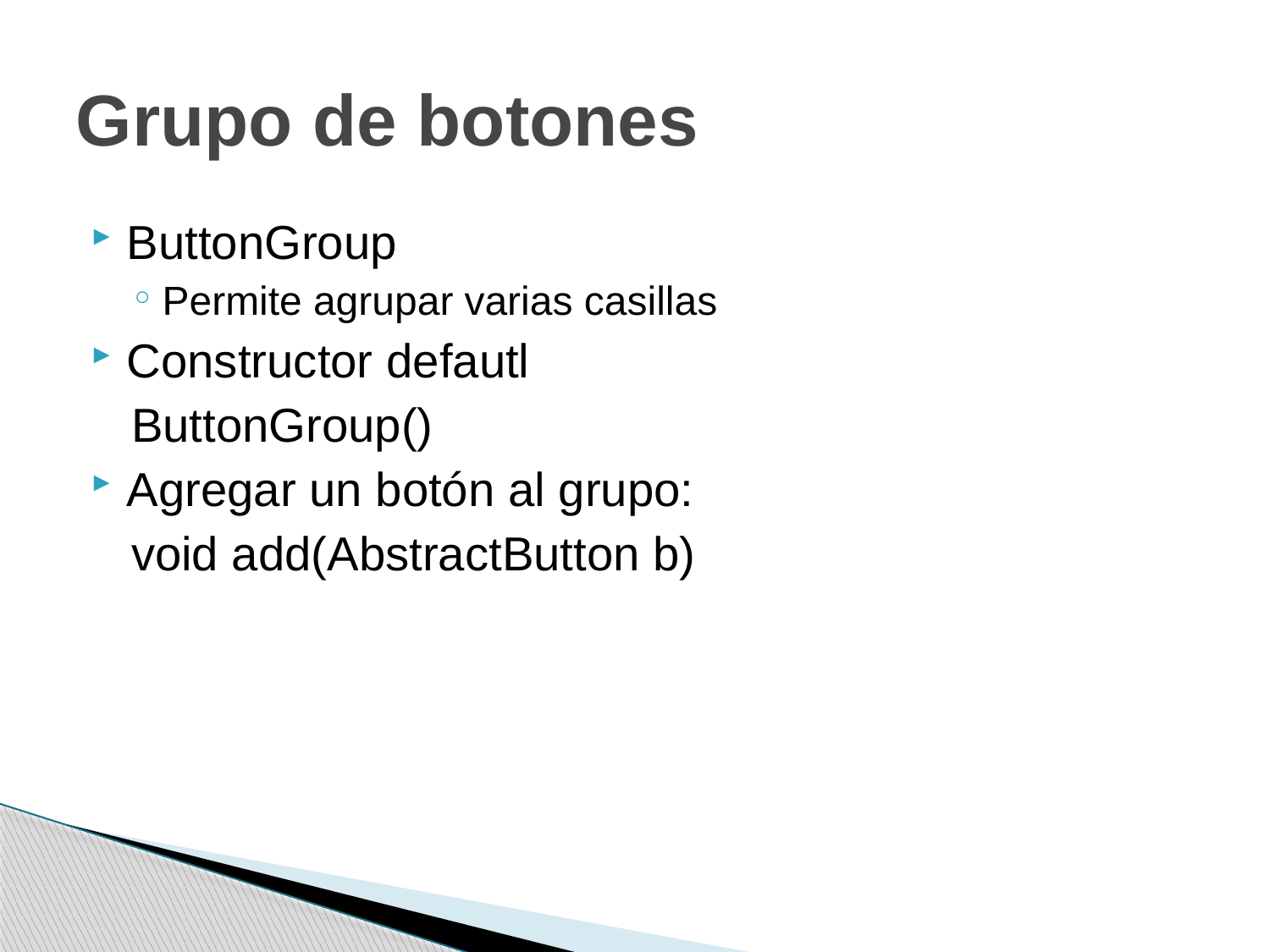

# Grupo de botones
ButtonGroup
Permite agrupar varias casillas
Constructor defautl
   ButtonGroup()
Agregar un botón al grupo:
   void add(AbstractButton b)